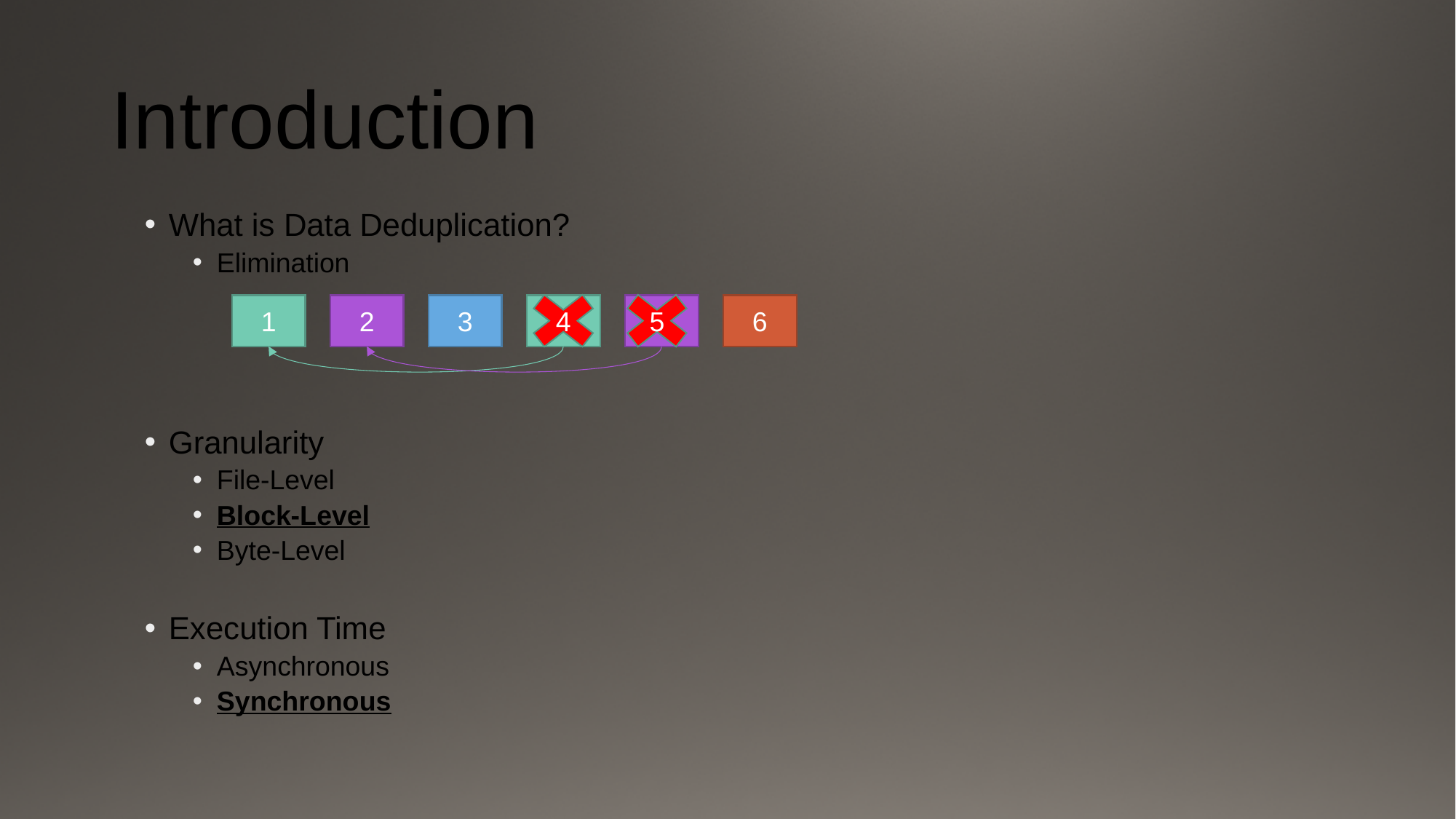

# Introduction
What is Data Deduplication?
Elimination

Granularity
File-Level
Block-Level
Byte-Level

Execution Time
Asynchronous
Synchronous
5
4
6
5
3
4
2
1